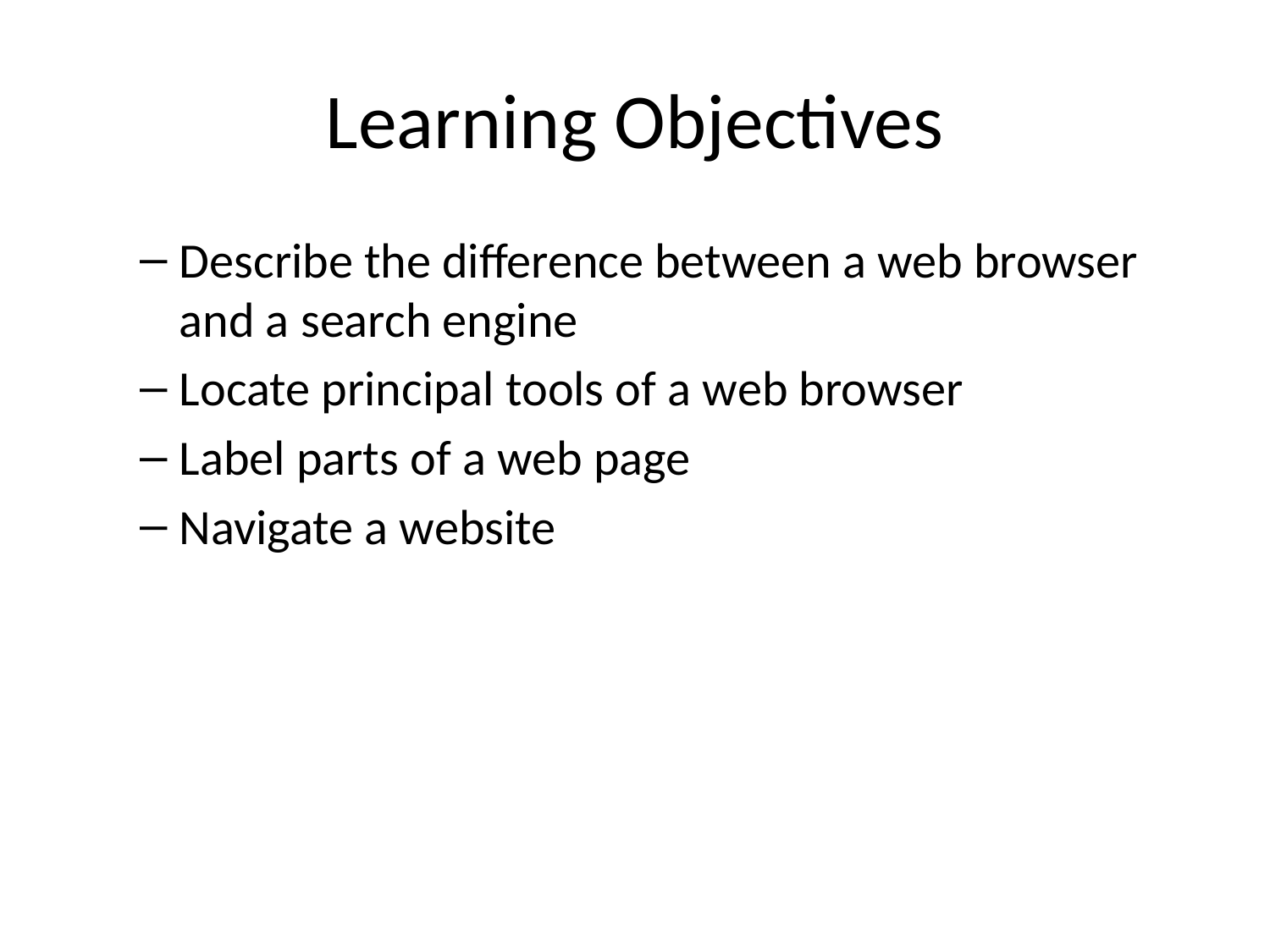

# Learning Objectives
Describe the difference between a web browser and a search engine
Locate principal tools of a web browser
Label parts of a web page
Navigate a website